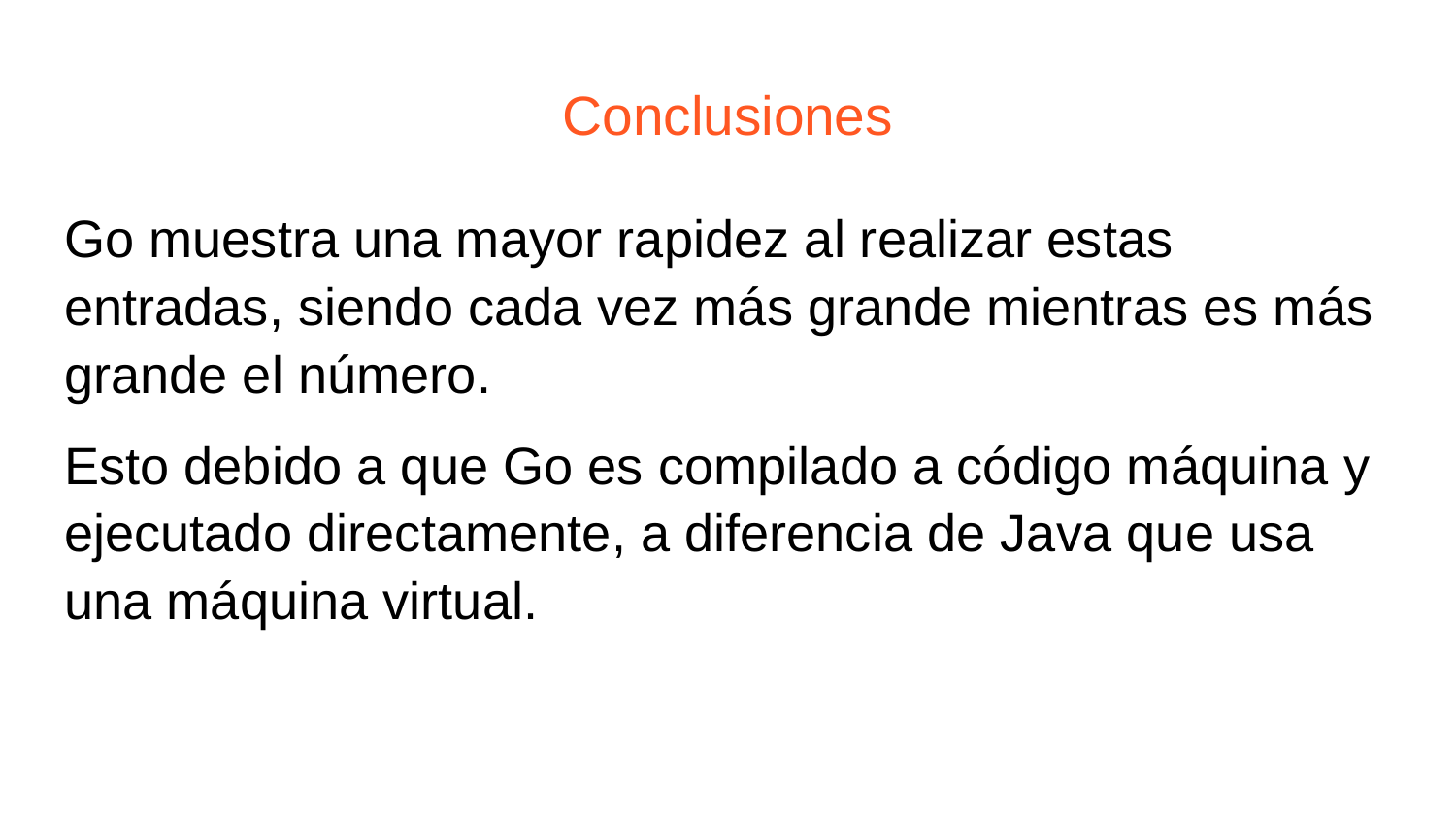

# Conclusiones
Go muestra una mayor rapidez al realizar estas entradas, siendo cada vez más grande mientras es más grande el número.
Esto debido a que Go es compilado a código máquina y ejecutado directamente, a diferencia de Java que usa una máquina virtual.